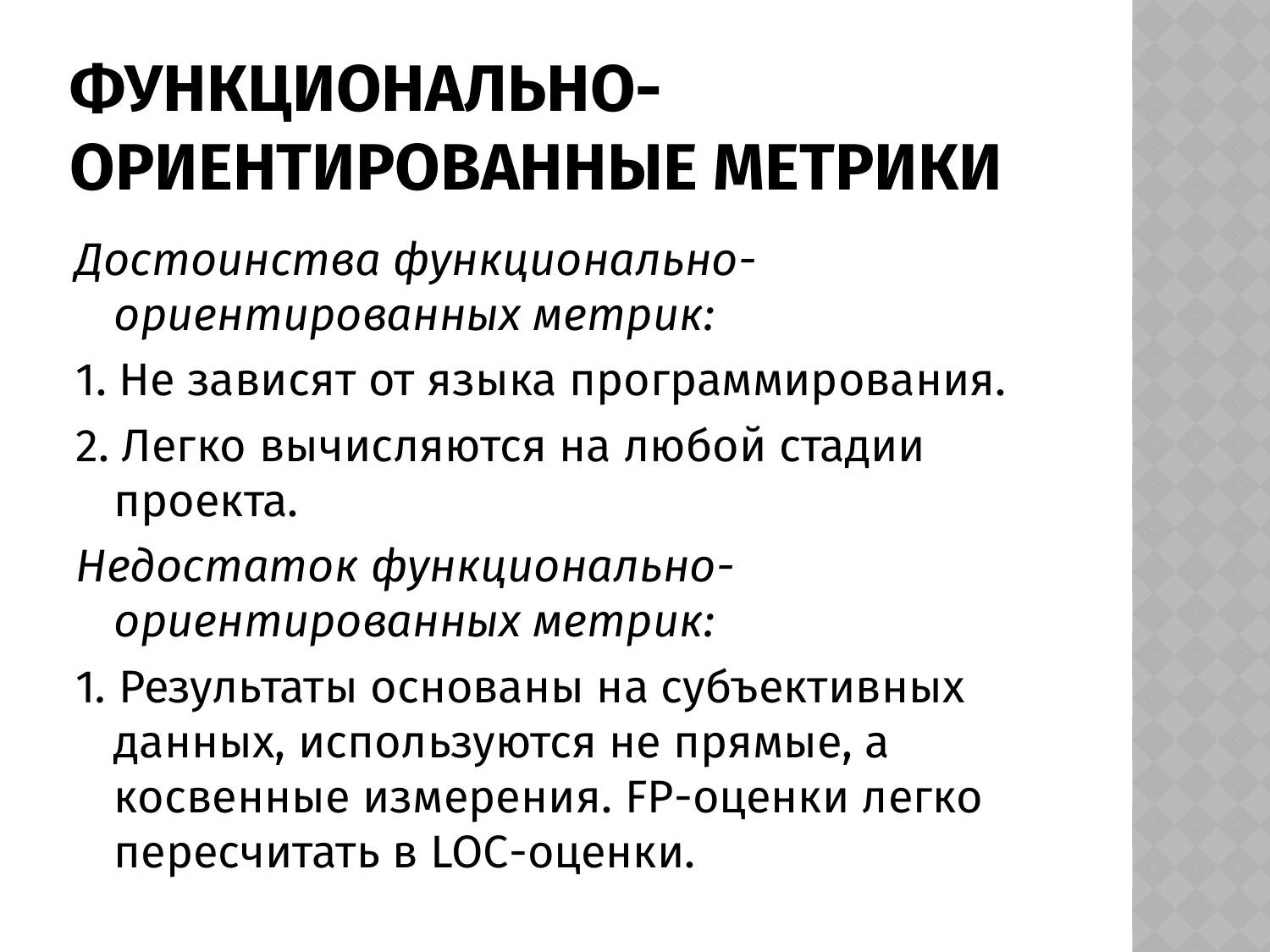

# Функционально-ориентированные метрики
Достоинства функционально-ориентированных метрик:
1. Не зависят от языка программирования.
2. Легко вычисляются на любой стадии проекта.
Недостаток функционально-ориентированных метрик:
1. Результаты основаны на субъективных данных, используются не прямые, а косвенные измерения. FP-оценки легко пересчитать в LOC-оценки.